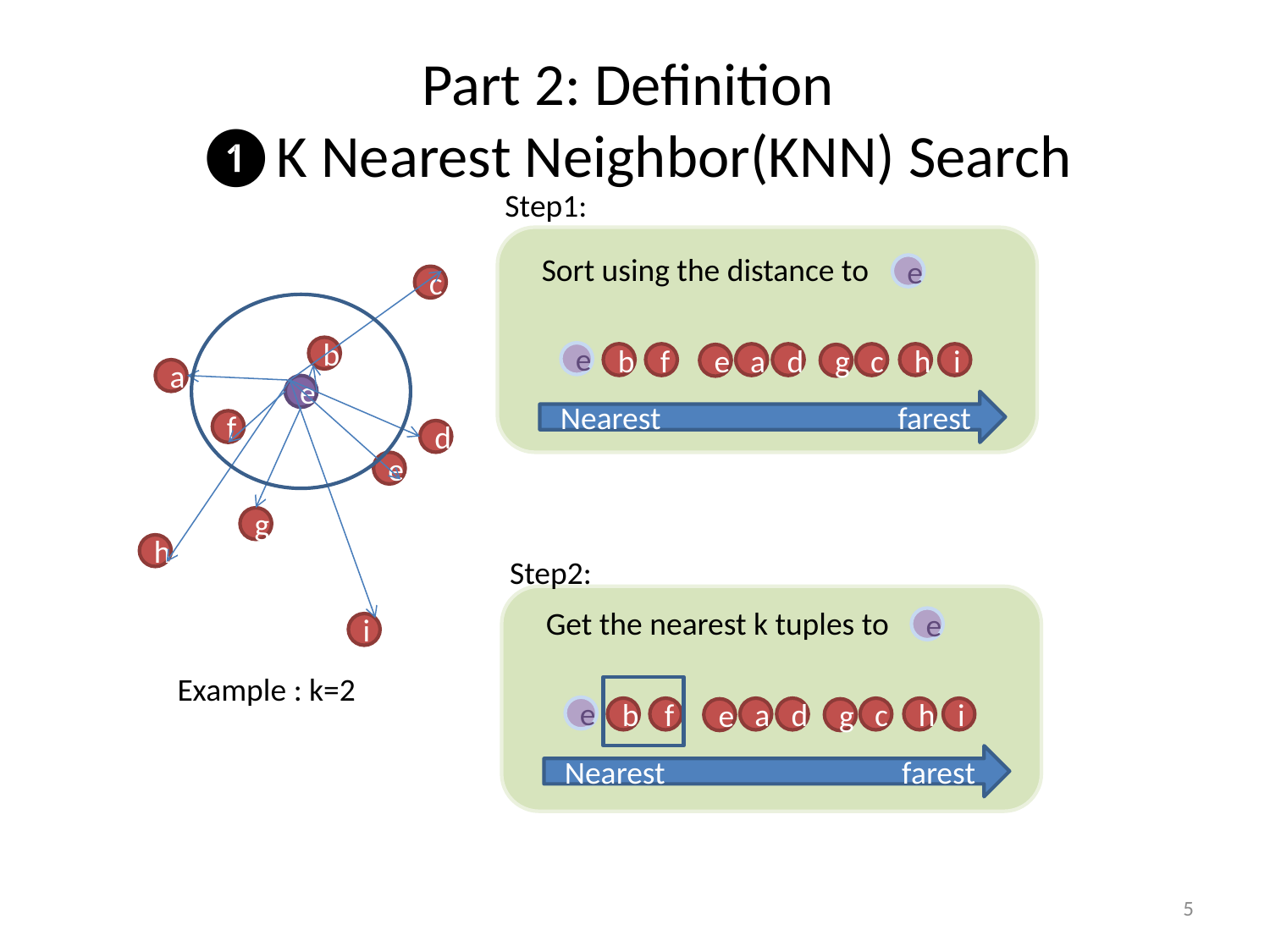

# Part 2: Definition ❶K Nearest Neighbor(KNN) Search
Step1:

Sort using the distance to
e
c

b
e
b
h
f
a
d
c
i
e
g
a
e
Nearest                                 farest
f
d
e
g
h
Step2:

Get the nearest k tuples to
e
i
Example : k=2

e
b
h
f
a
d
c
i
e
g
Nearest                                 farest
5